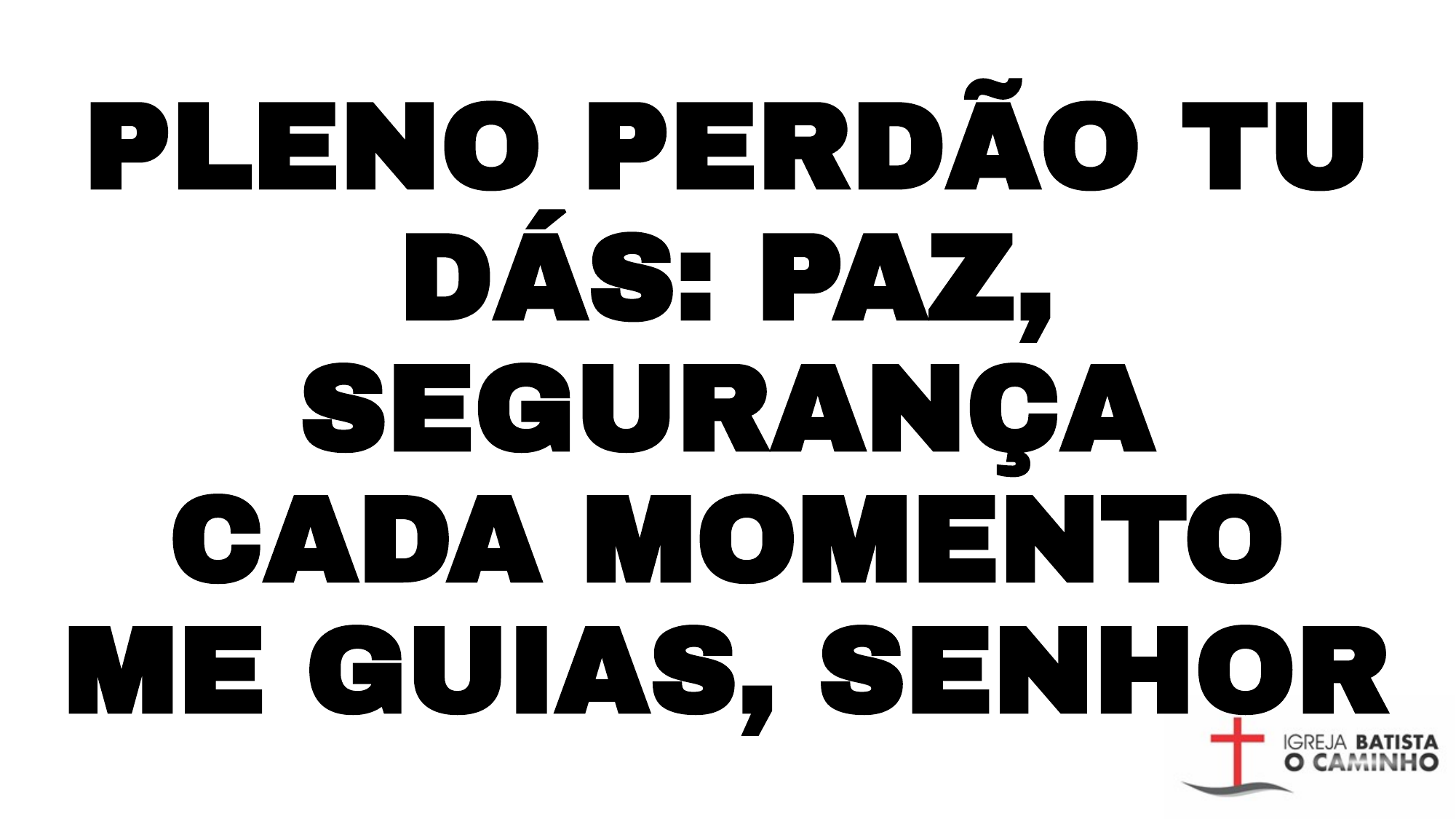

PLENO PERDÃO TU DÁS: PAZ, SEGURANÇA
CADA MOMENTO ME GUIAS, SENHOR